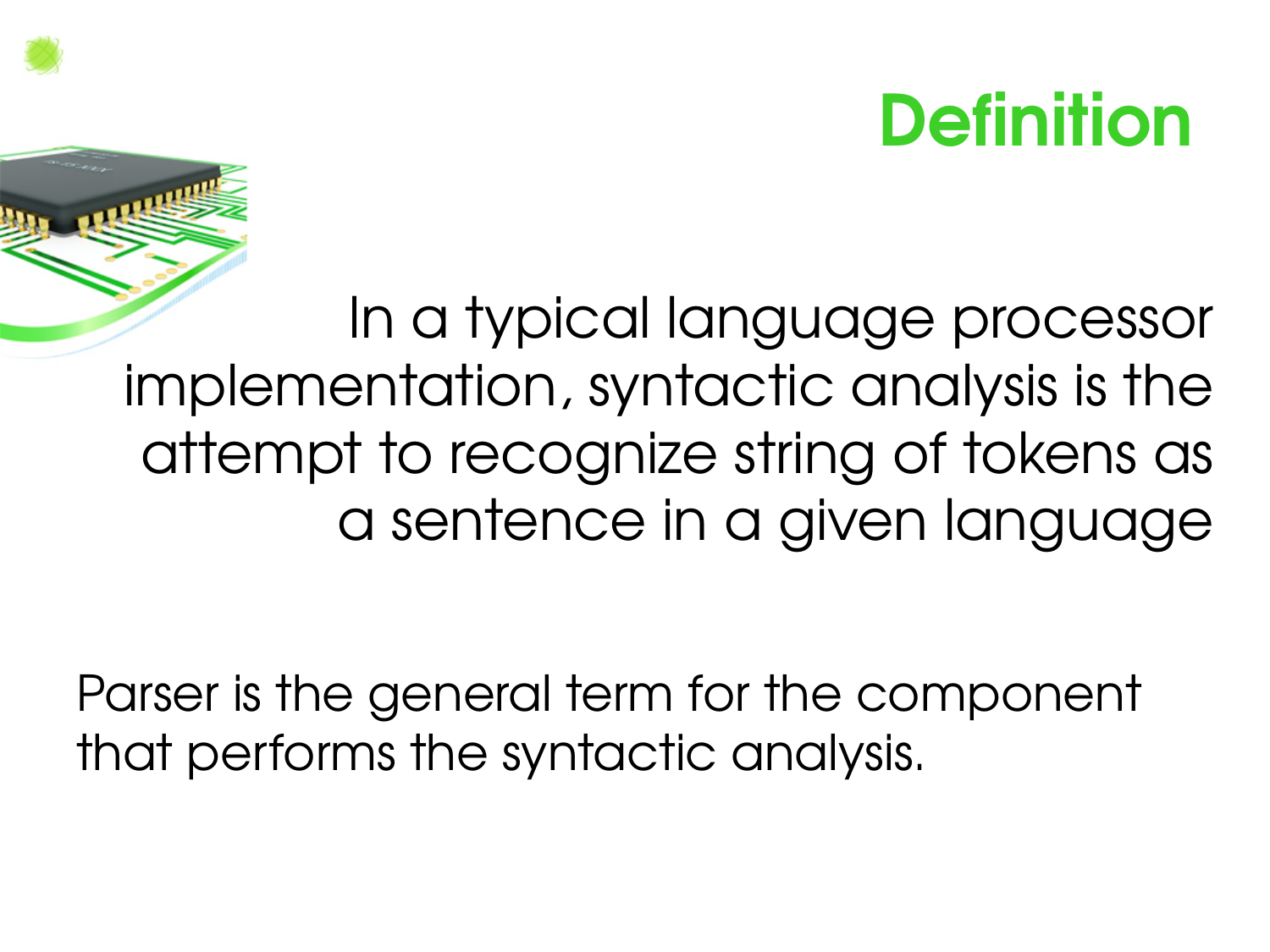

# Definition
In a typical language processor implementation, syntactic analysis is the attempt to recognize string of tokens as a sentence in a given language
Parser is the general term for the component that performs the syntactic analysis.